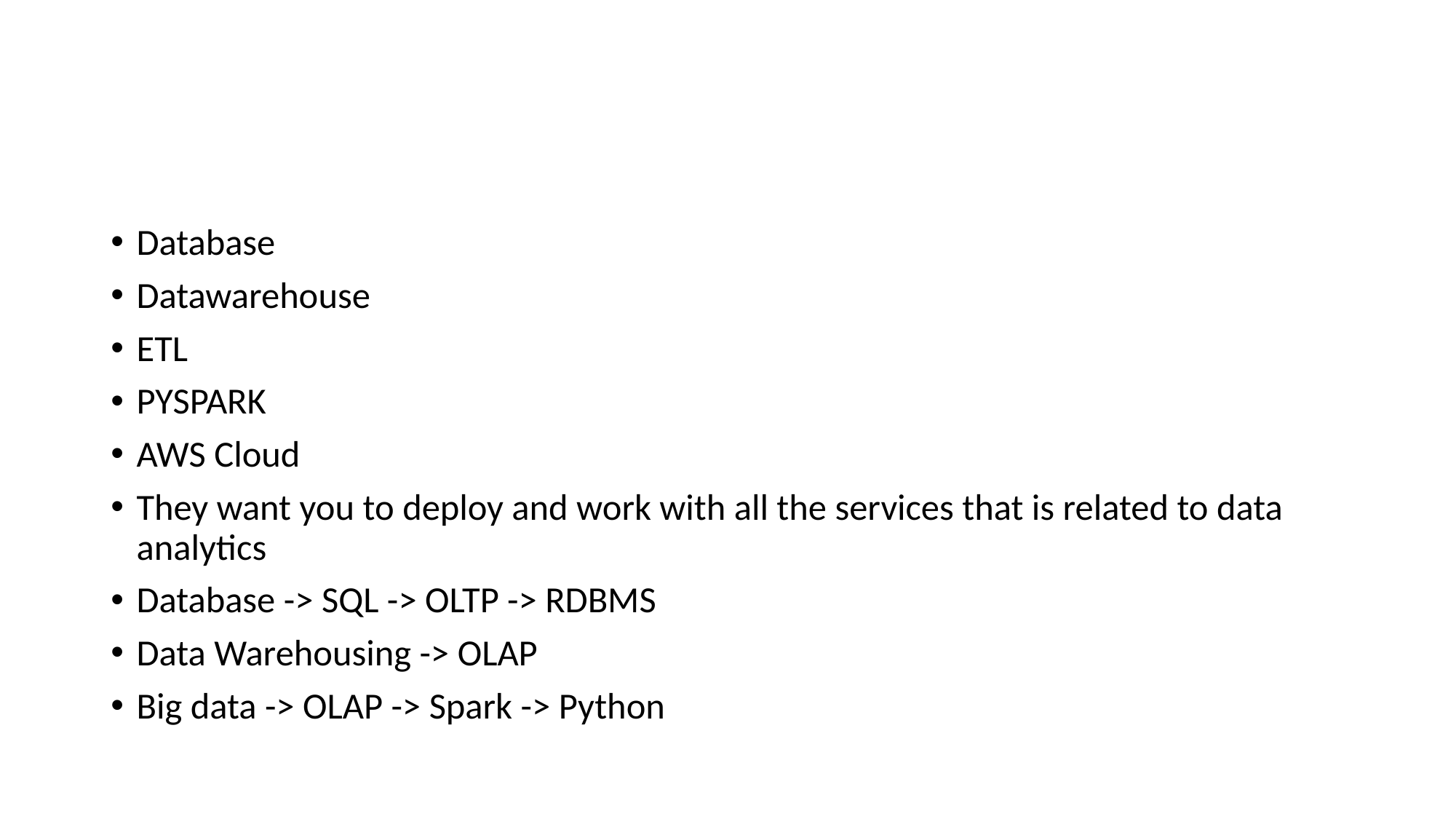

#
Database
Datawarehouse
ETL
PYSPARK
AWS Cloud
They want you to deploy and work with all the services that is related to data analytics
Database -> SQL -> OLTP -> RDBMS
Data Warehousing -> OLAP
Big data -> OLAP -> Spark -> Python